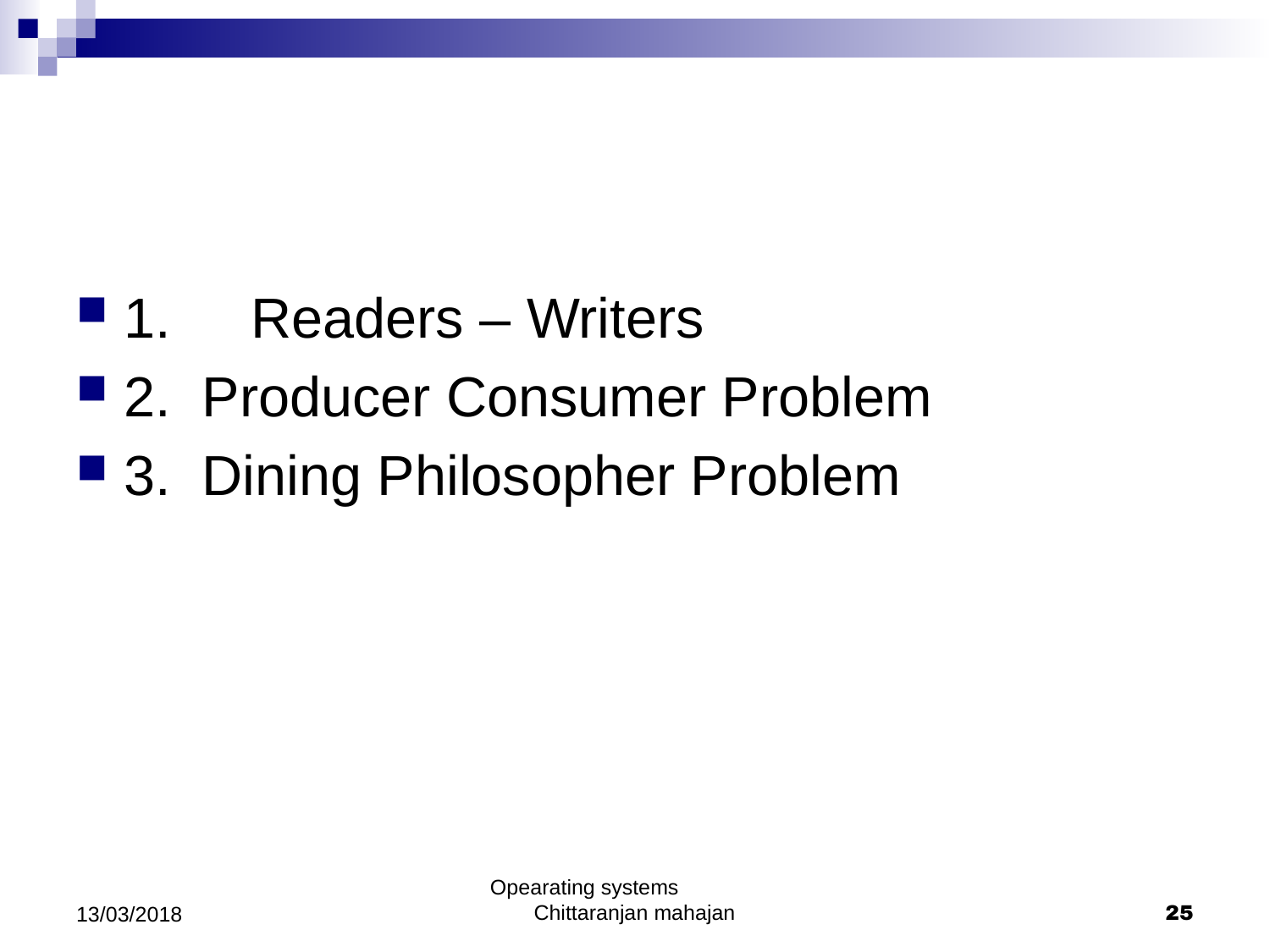

#
1.	Readers – Writers
2.  Producer Consumer Problem
3.  Dining Philosopher Problem
13/03/2018
Opearating systems                  Chittaranjan mahajan
25